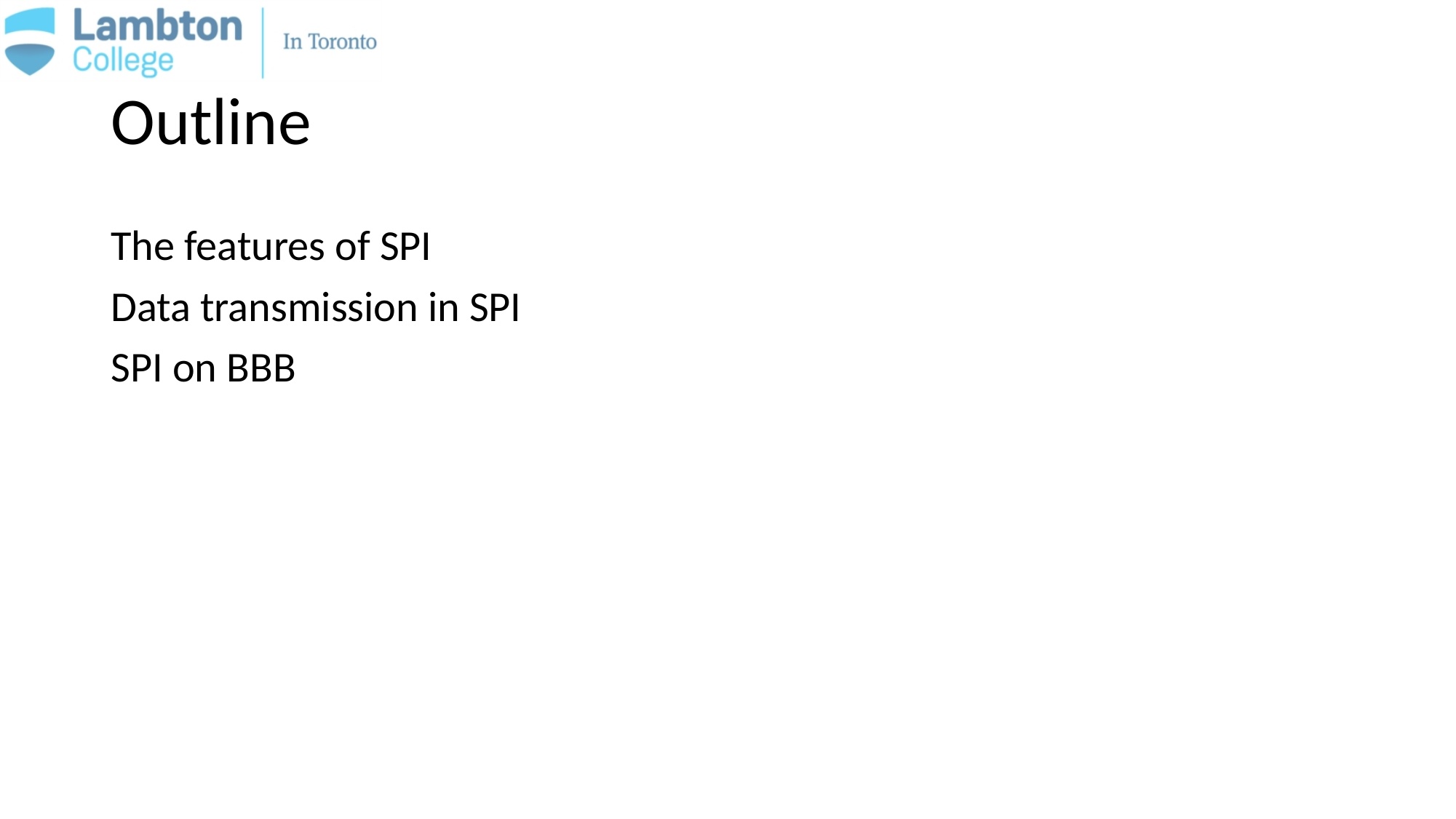

# Outline
The features of SPI
Data transmission in SPI
SPI on BBB